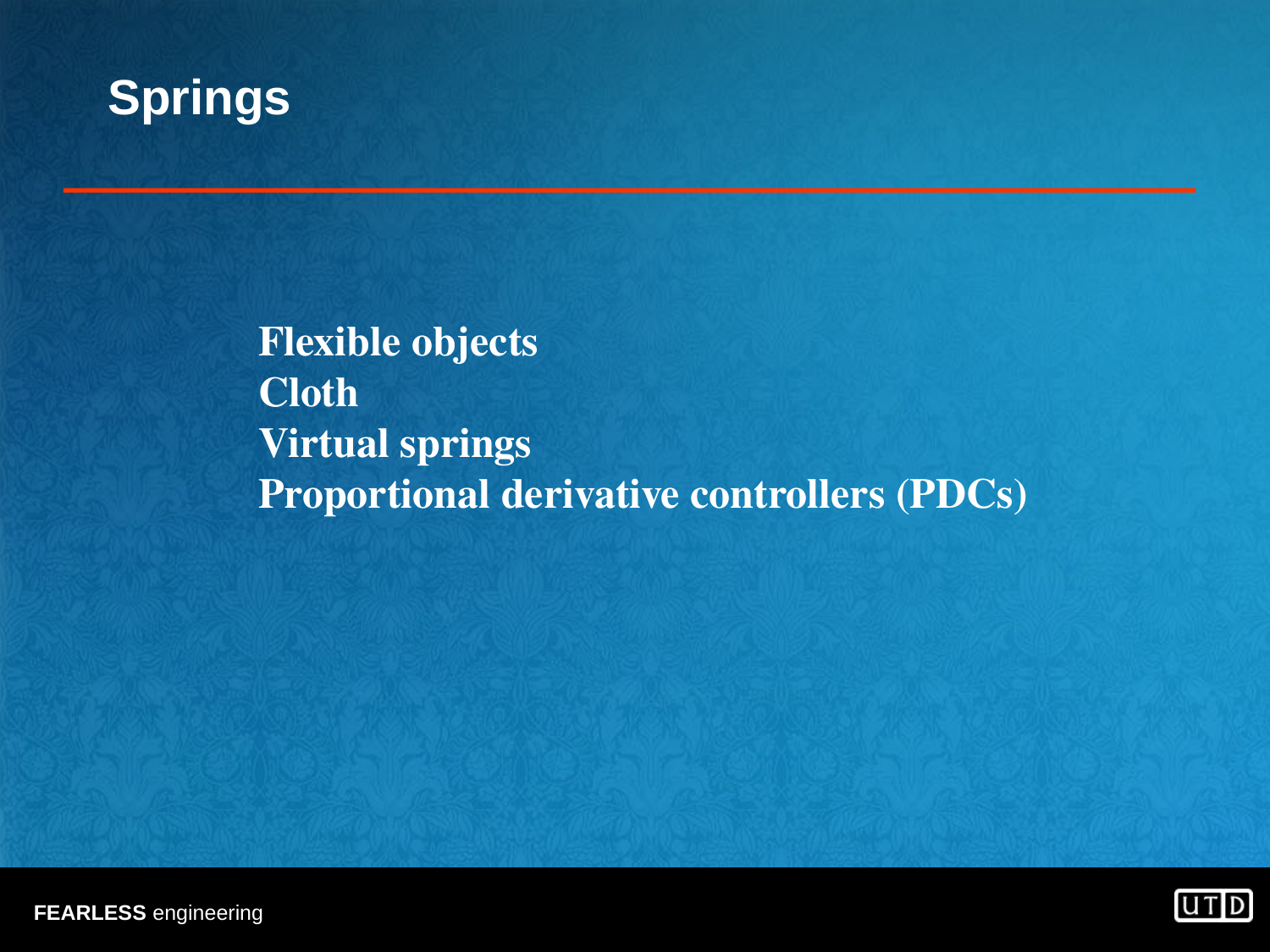

# Springs

Flexible objects
Cloth
Virtual springs
Proportional derivative controllers (PDCs)